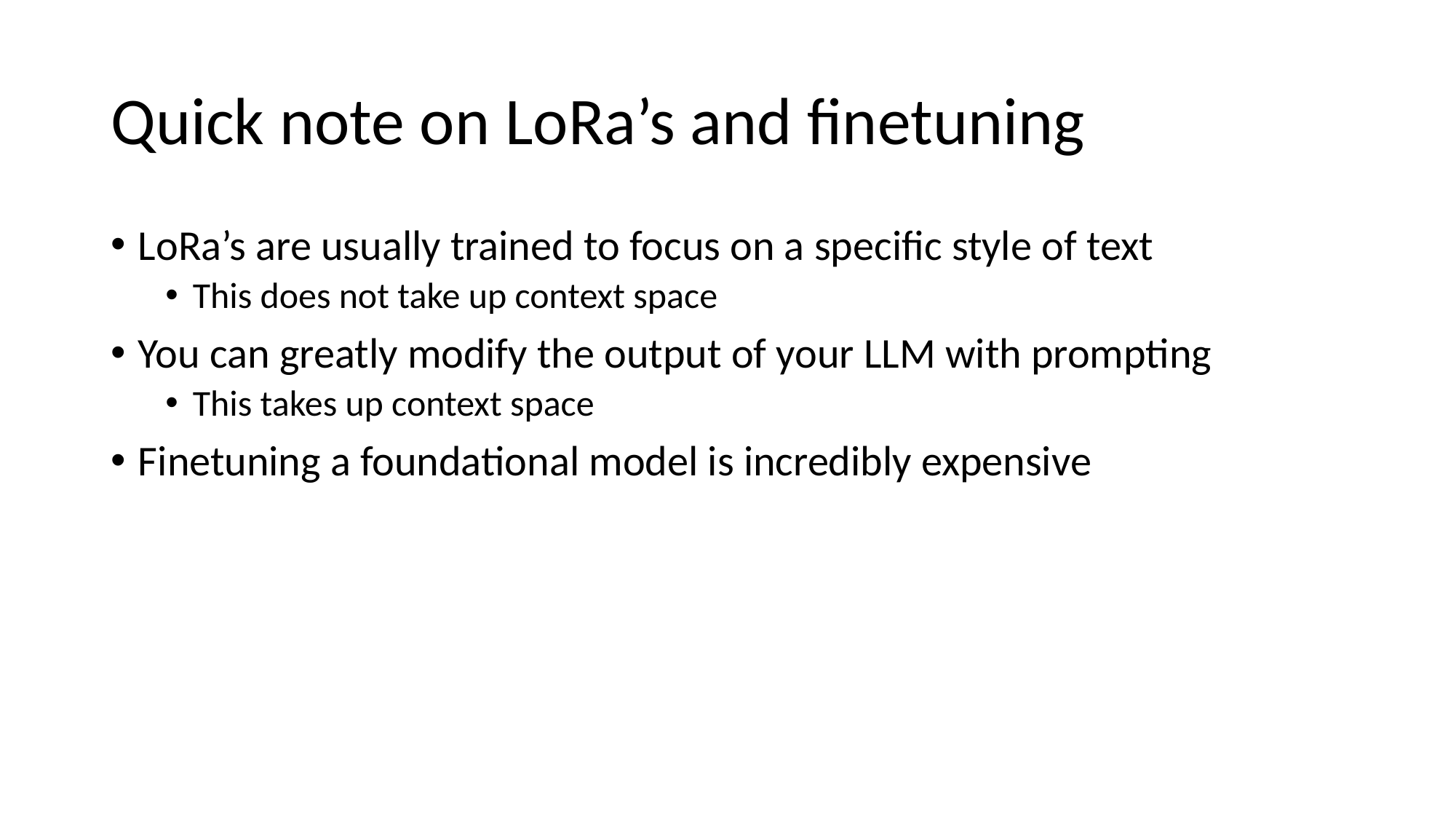

# Quick note on LoRa’s and finetuning
LoRa’s are usually trained to focus on a specific style of text
This does not take up context space
You can greatly modify the output of your LLM with prompting
This takes up context space
Finetuning a foundational model is incredibly expensive